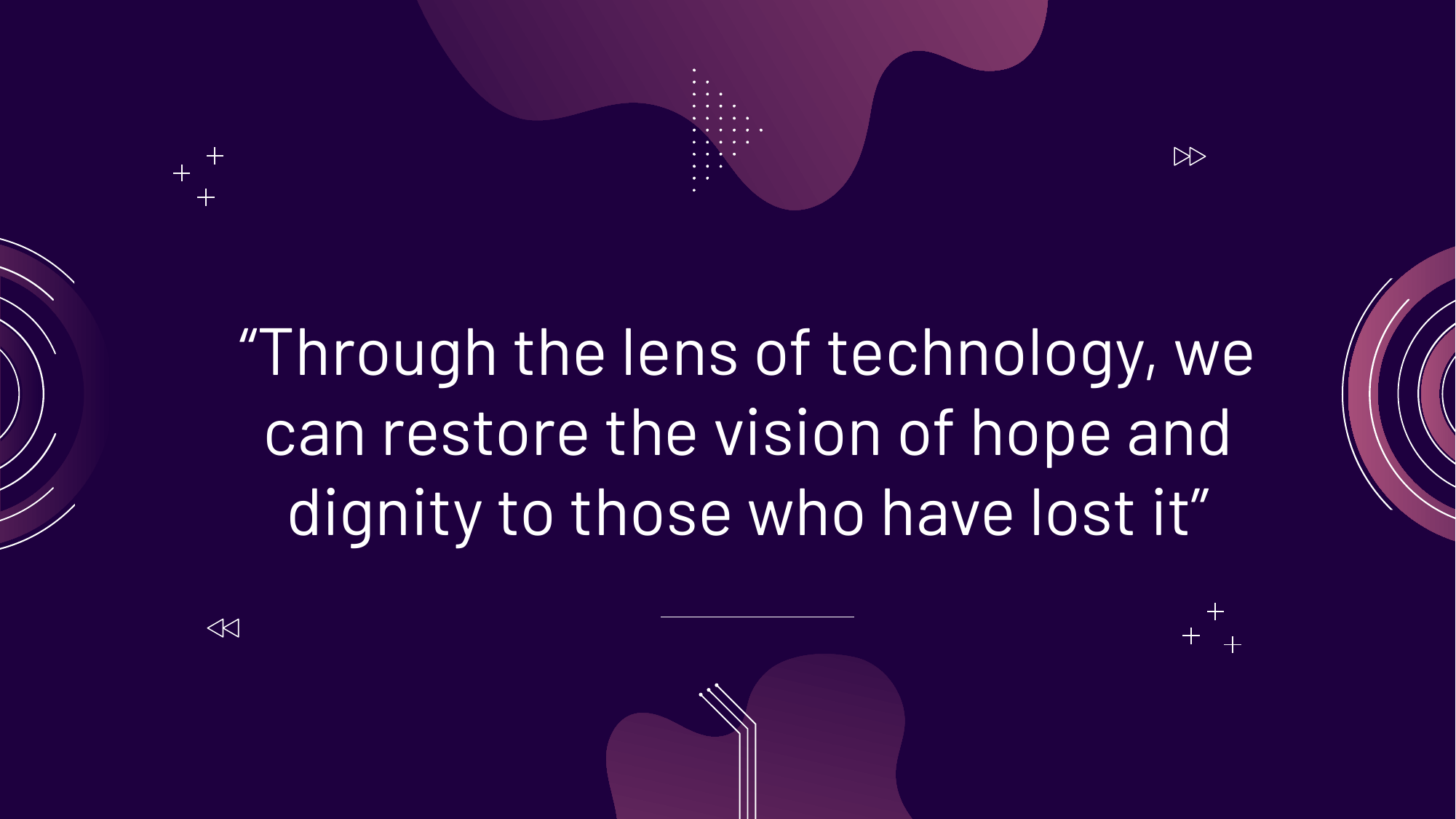

“Through the lens of technology, we can restore the vision of hope and dignity to those who have lost it”